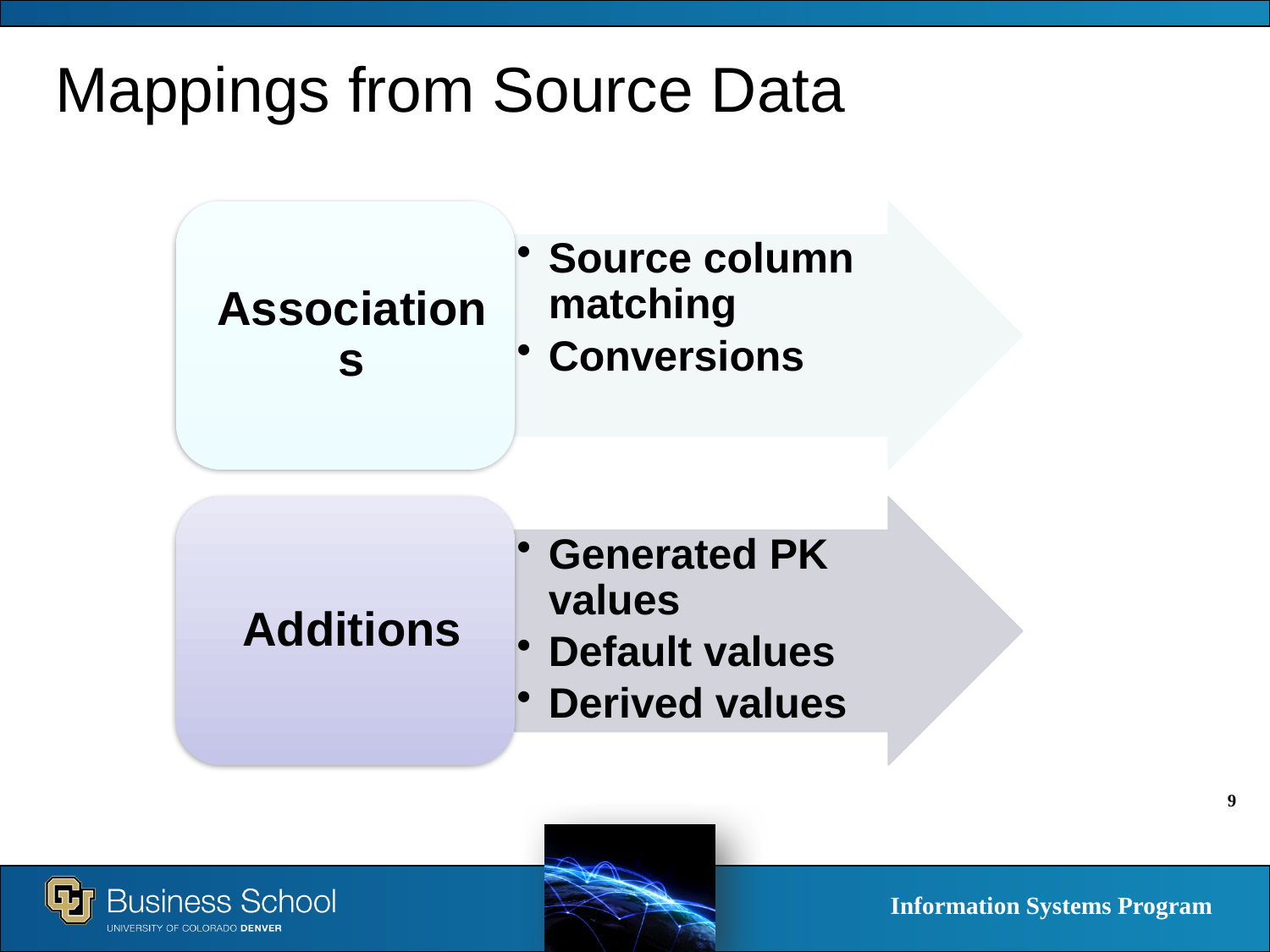

# Mappings from Source Data
Source column matching
Conversions
Associations
Generated PK values
Default values
Derived values
Additions